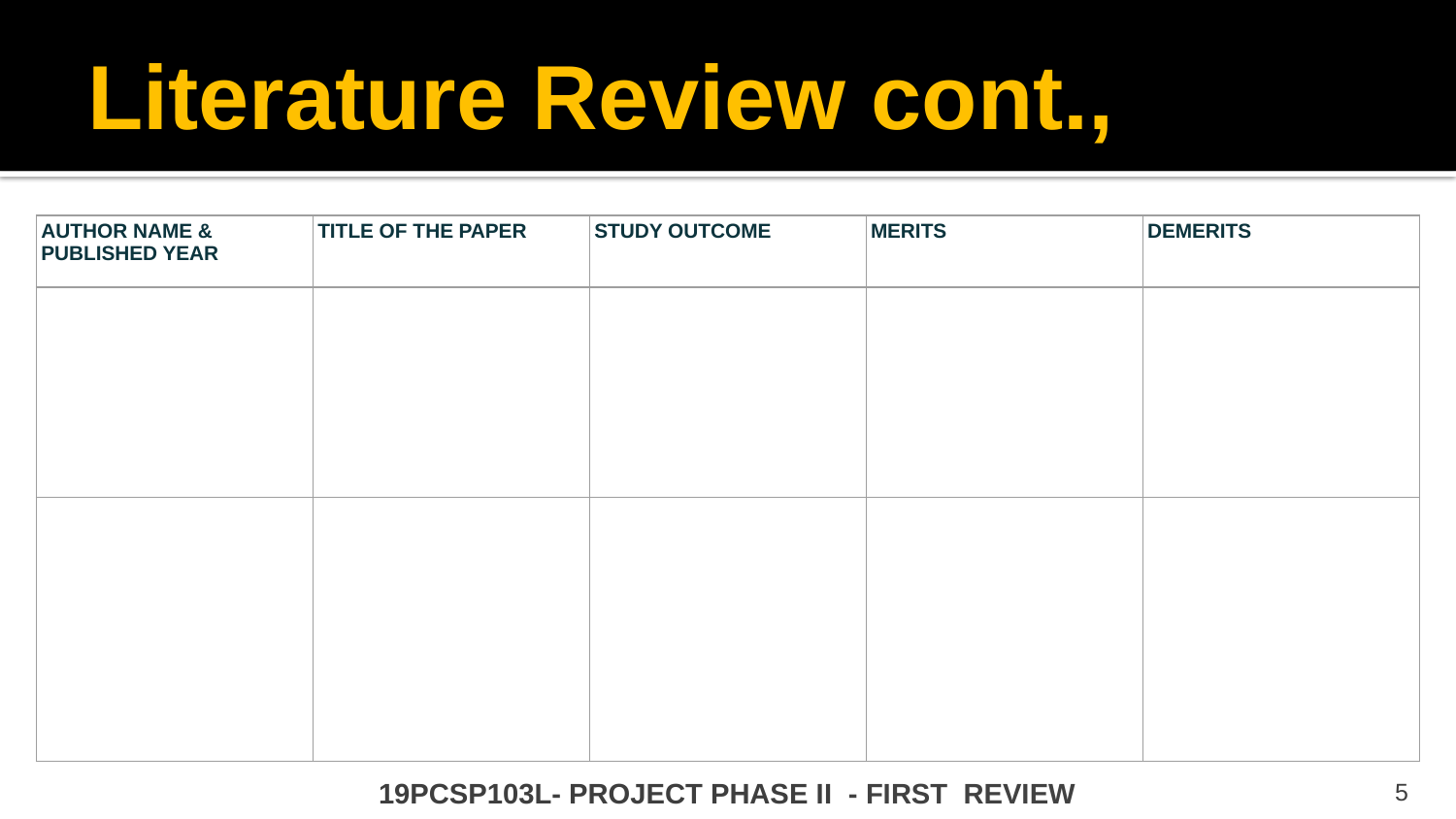

# Literature Review cont.,
| AUTHOR NAME & PUBLISHED YEAR | TITLE OF THE PAPER | STUDY OUTCOME | MERITS | DEMERITS |
| --- | --- | --- | --- | --- |
|  |  |  |  |  |
|  |  |  |  |  |
19PCSP103L- PROJECT PHASE II  - FIRST  REVIEW

5